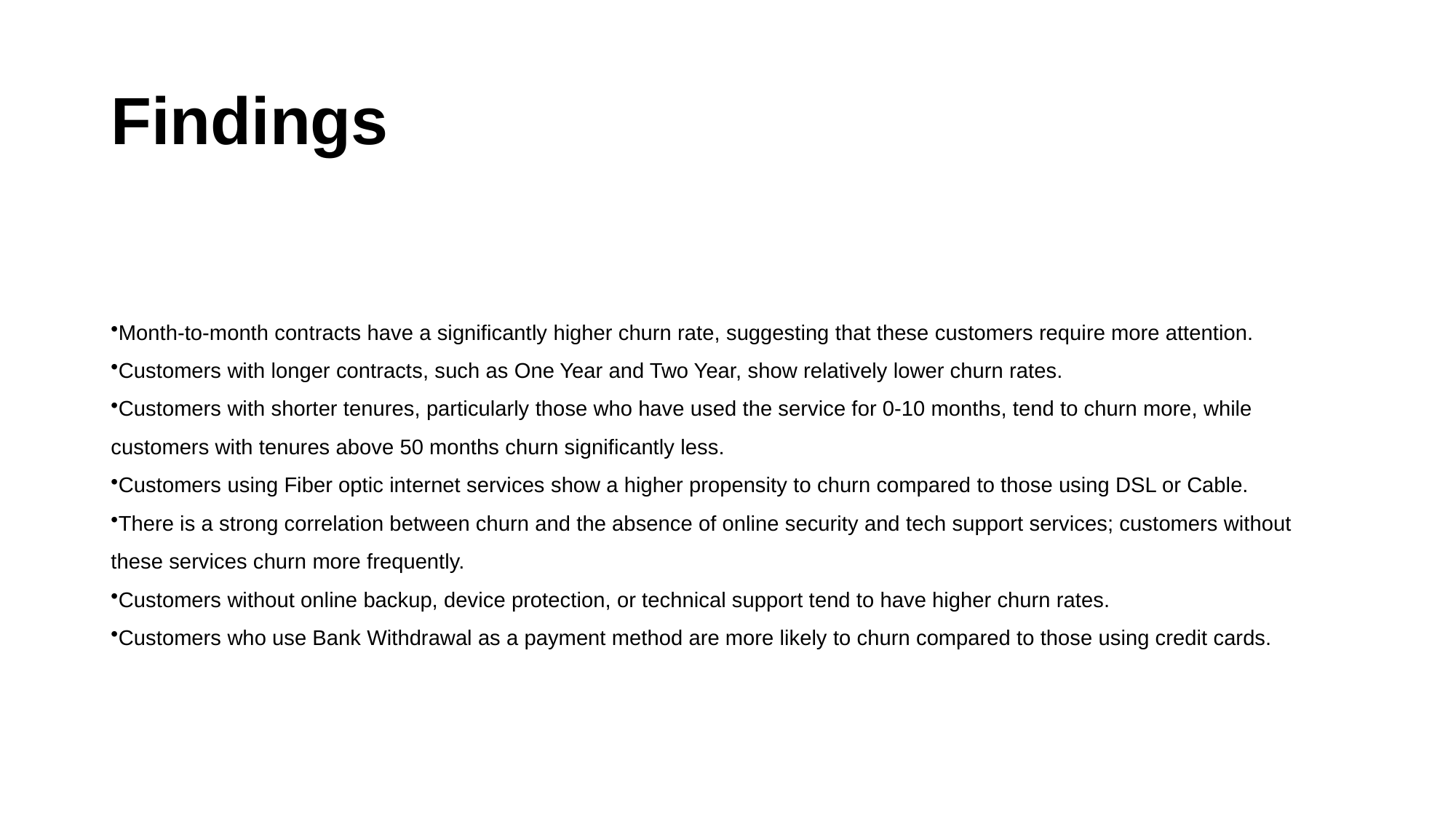

# Findings
Month-to-month contracts have a significantly higher churn rate, suggesting that these customers require more attention.
Customers with longer contracts, such as One Year and Two Year, show relatively lower churn rates.
Customers with shorter tenures, particularly those who have used the service for 0-10 months, tend to churn more, while customers with tenures above 50 months churn significantly less.
Customers using Fiber optic internet services show a higher propensity to churn compared to those using DSL or Cable.
There is a strong correlation between churn and the absence of online security and tech support services; customers without these services churn more frequently.
Customers without online backup, device protection, or technical support tend to have higher churn rates.
Customers who use Bank Withdrawal as a payment method are more likely to churn compared to those using credit cards.